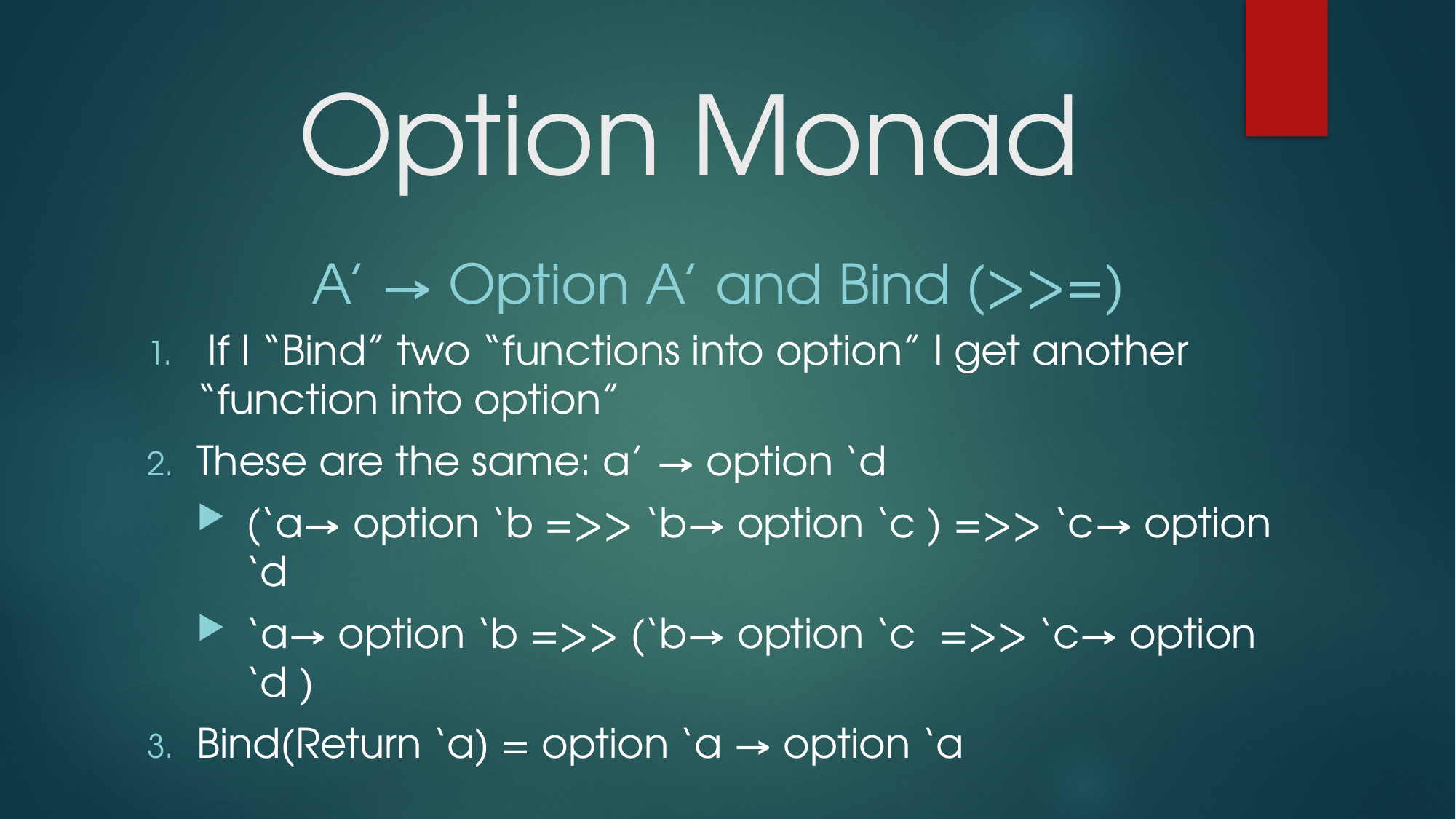

# Option Monad
A’ → Option A’ and Bind (>>=)
 If I “Bind” two “functions into option” I get another “function into option”
These are the same: a’ → option ‘d
(‘a→ option ‘b =>> ‘b→ option ‘c ) =>> ‘c→ option ‘d
‘a→ option ‘b =>> (‘b→ option ‘c  =>> ‘c→ option ‘d )
Bind(Return ‘a) = option ‘a → option ‘a